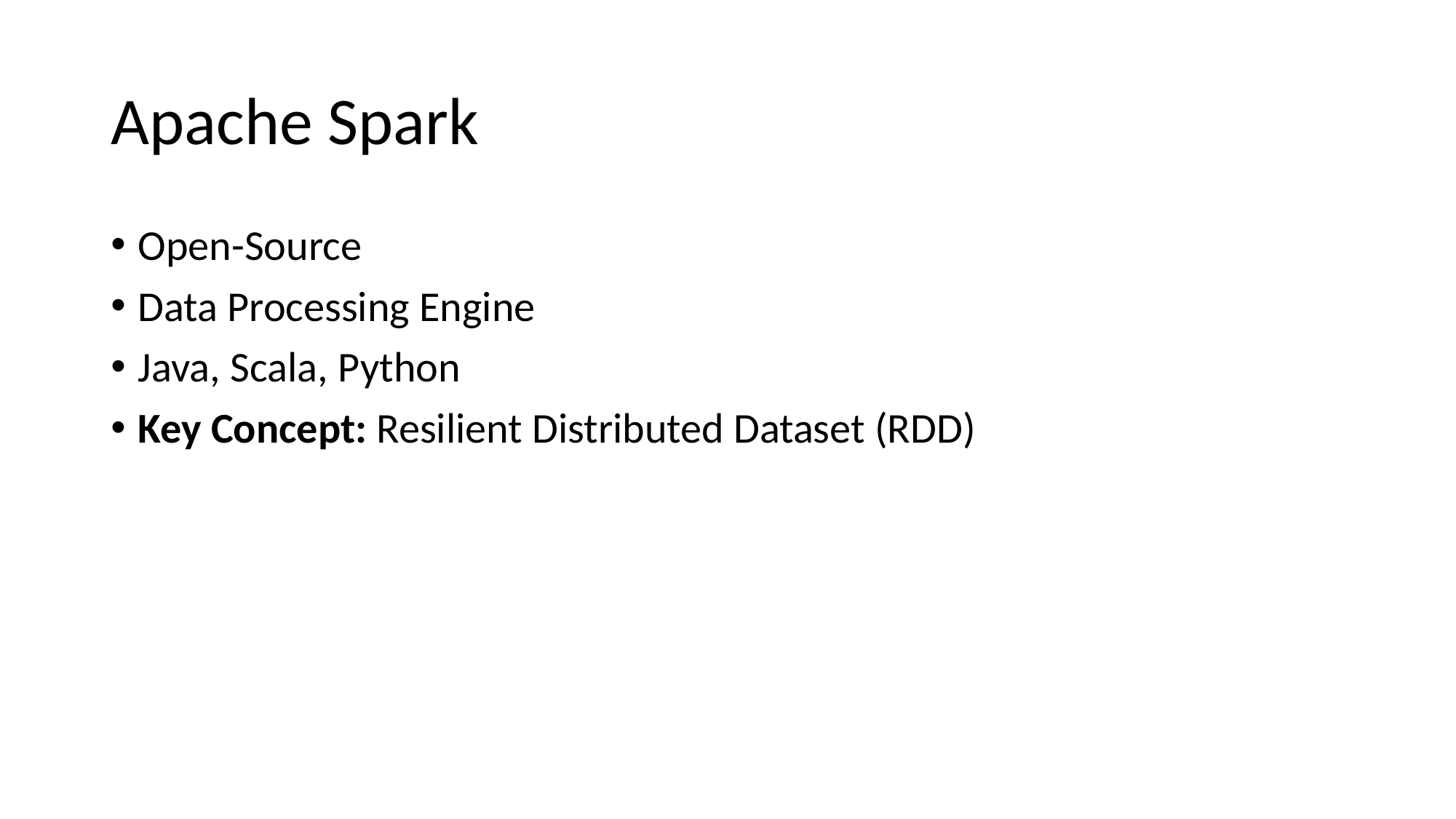

# Apache Spark
Open-Source
Data Processing Engine
Java, Scala, Python
Key Concept: Resilient Distributed Dataset (RDD)